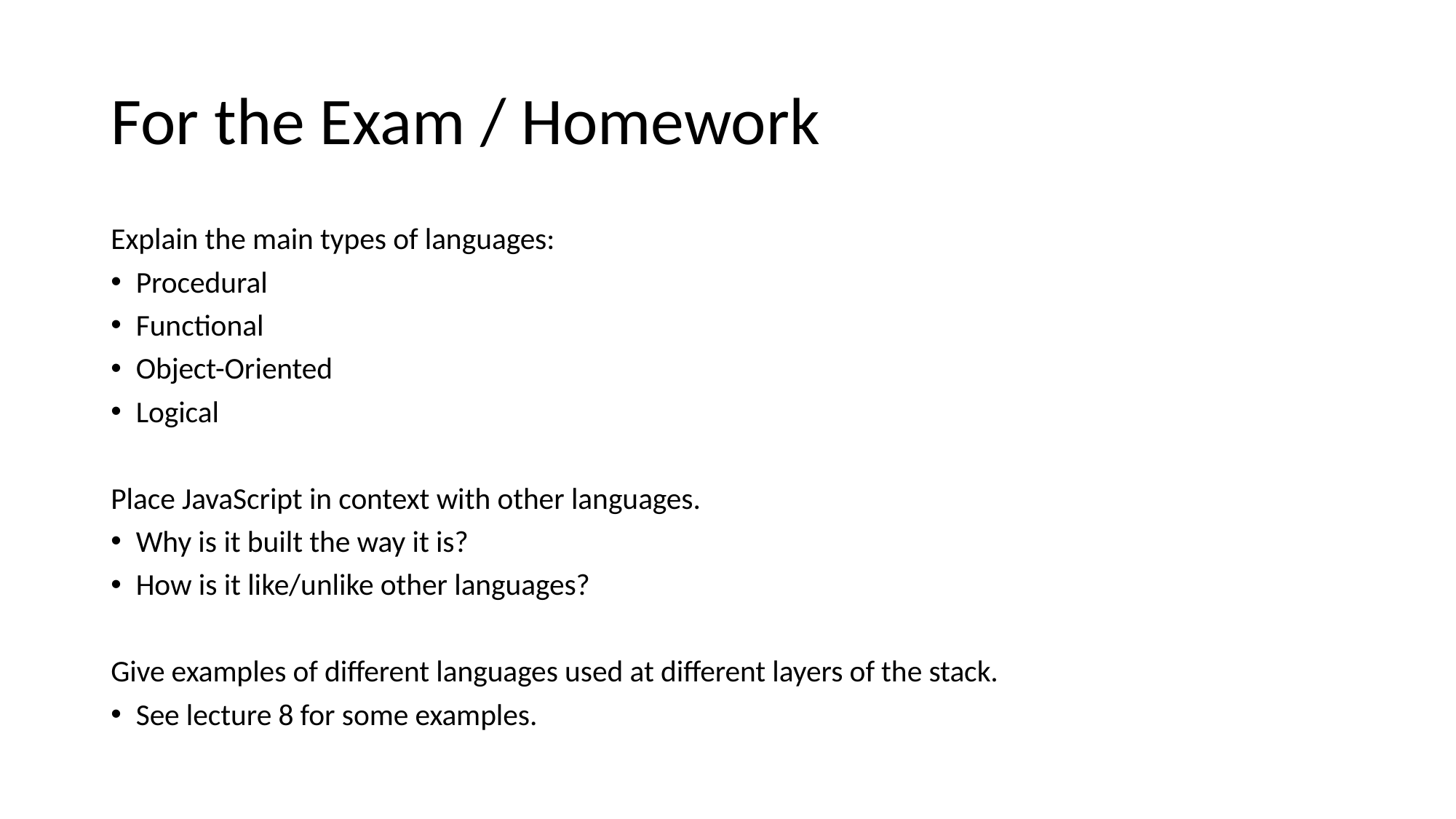

# For the Exam / Homework
Explain the main types of languages:
Procedural
Functional
Object-Oriented
Logical

Place JavaScript in context with other languages.
Why is it built the way it is?
How is it like/unlike other languages?

Give examples of different languages used at different layers of the stack.
See lecture 8 for some examples.